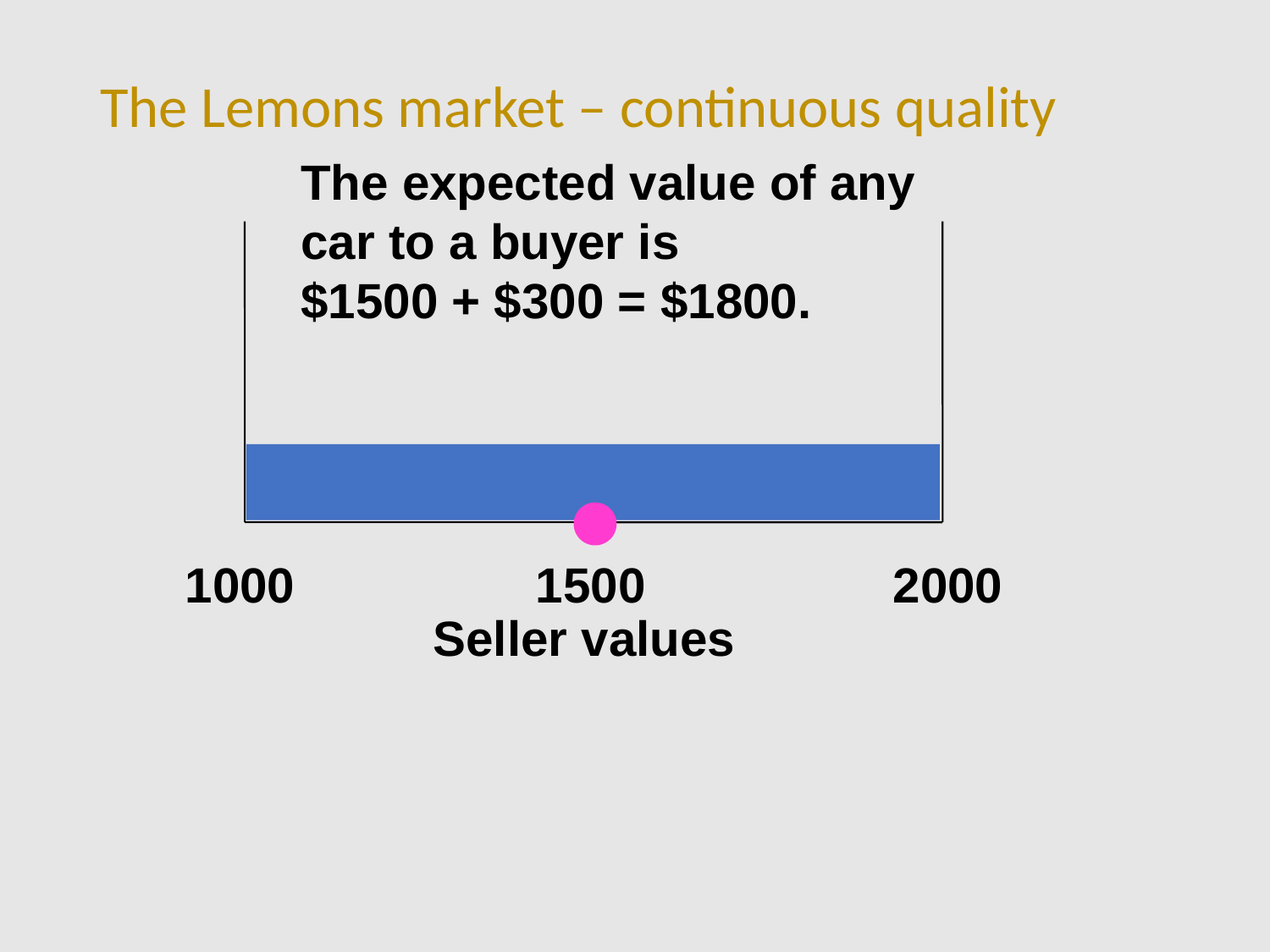

# The Lemons market – continuous quality
The expected value of any
car to a buyer is
$1500 + $300 = $1800.

1000
1500
2000
Seller values